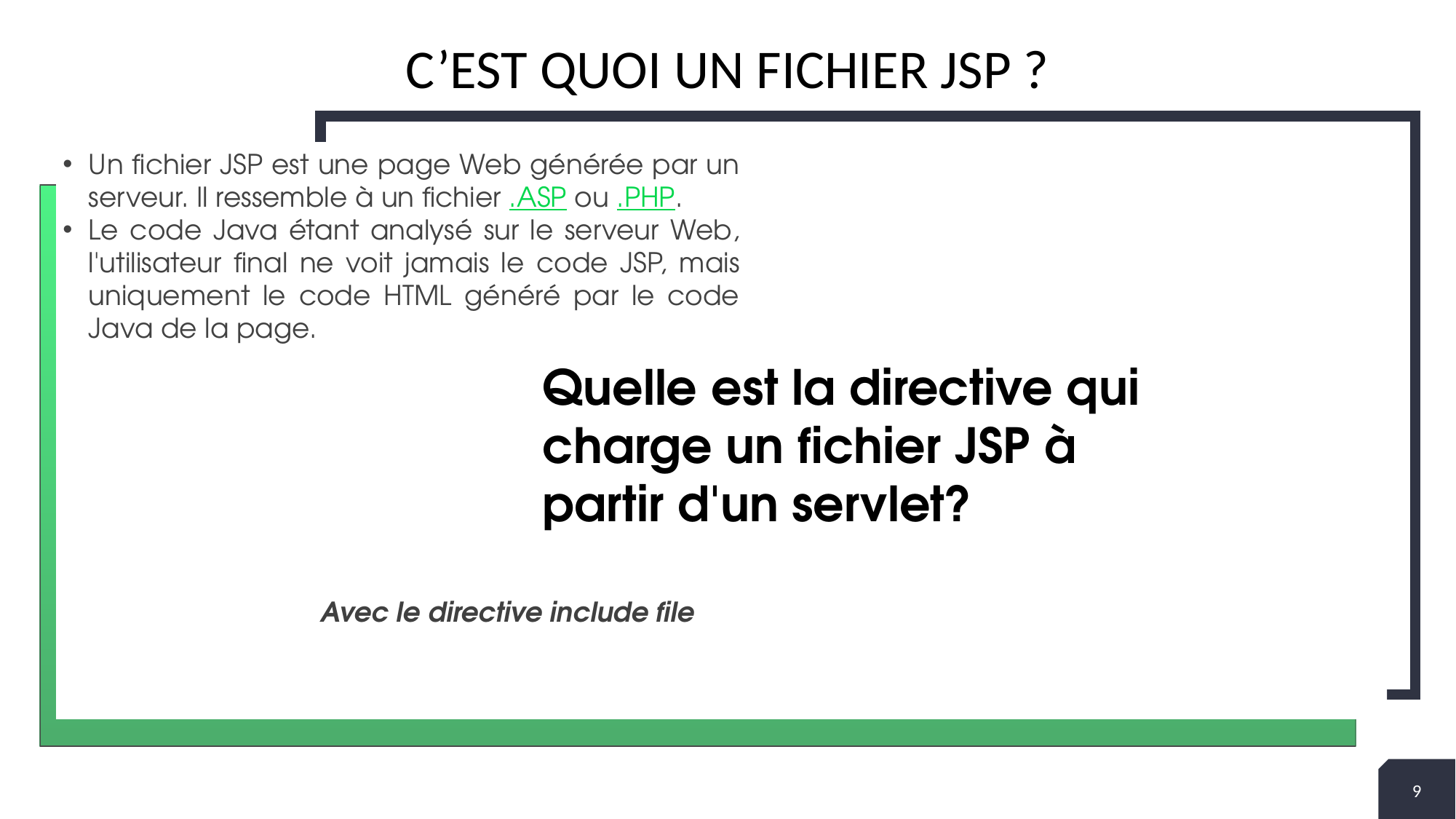

# C’est quoi un fichier JSP ?
Un fichier JSP est une page Web générée par un serveur. Il ressemble à un fichier .ASP ou .PHP.
Le code Java étant analysé sur le serveur Web, l'utilisateur final ne voit jamais le code JSP, mais uniquement le code HTML généré par le code Java de la page.
Quelle est la directive qui charge un fichier JSP à partir d'un servlet?
Avec le directive include file
9